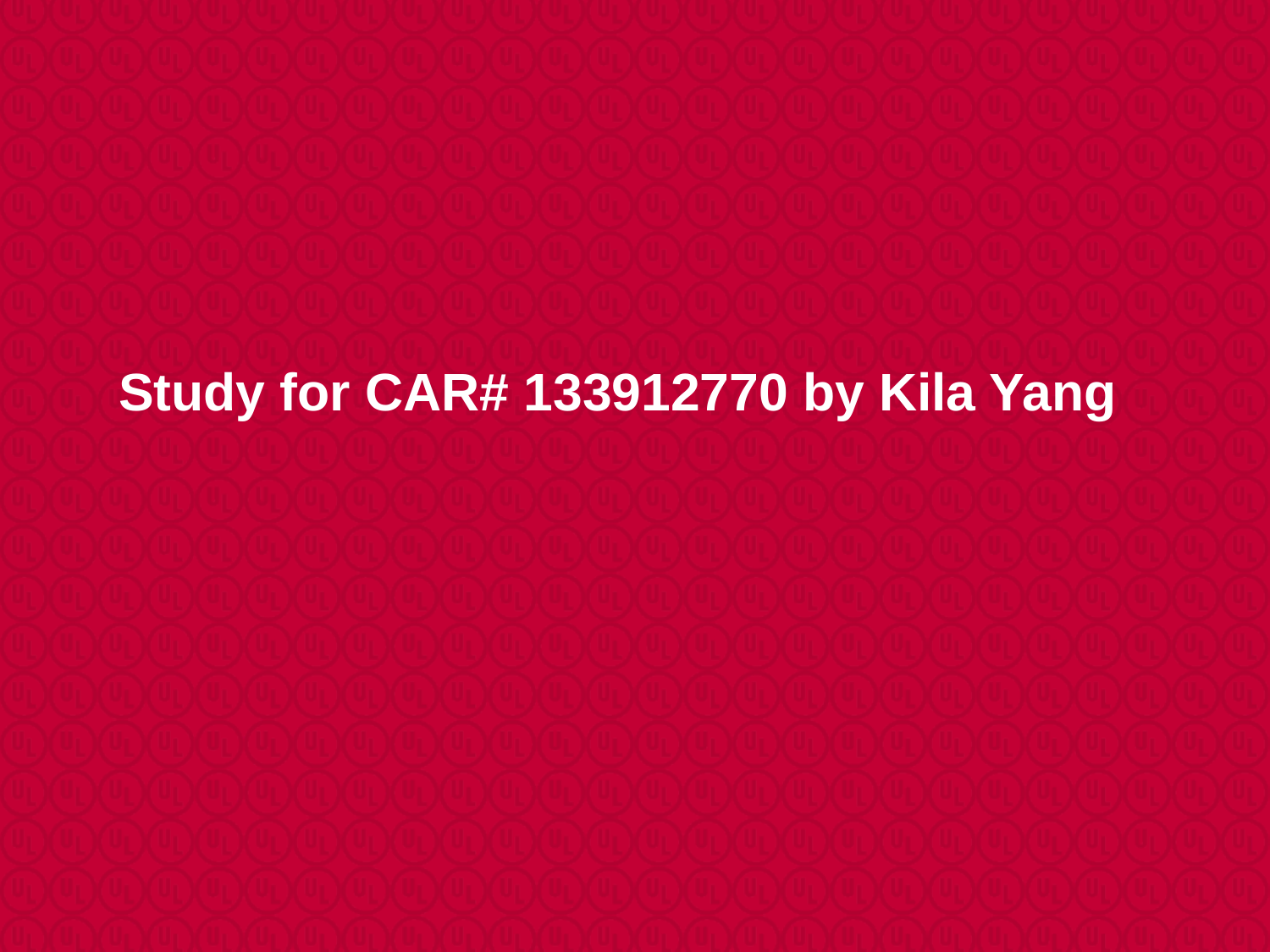

# Study for CAR# 133912770 by Kila Yang